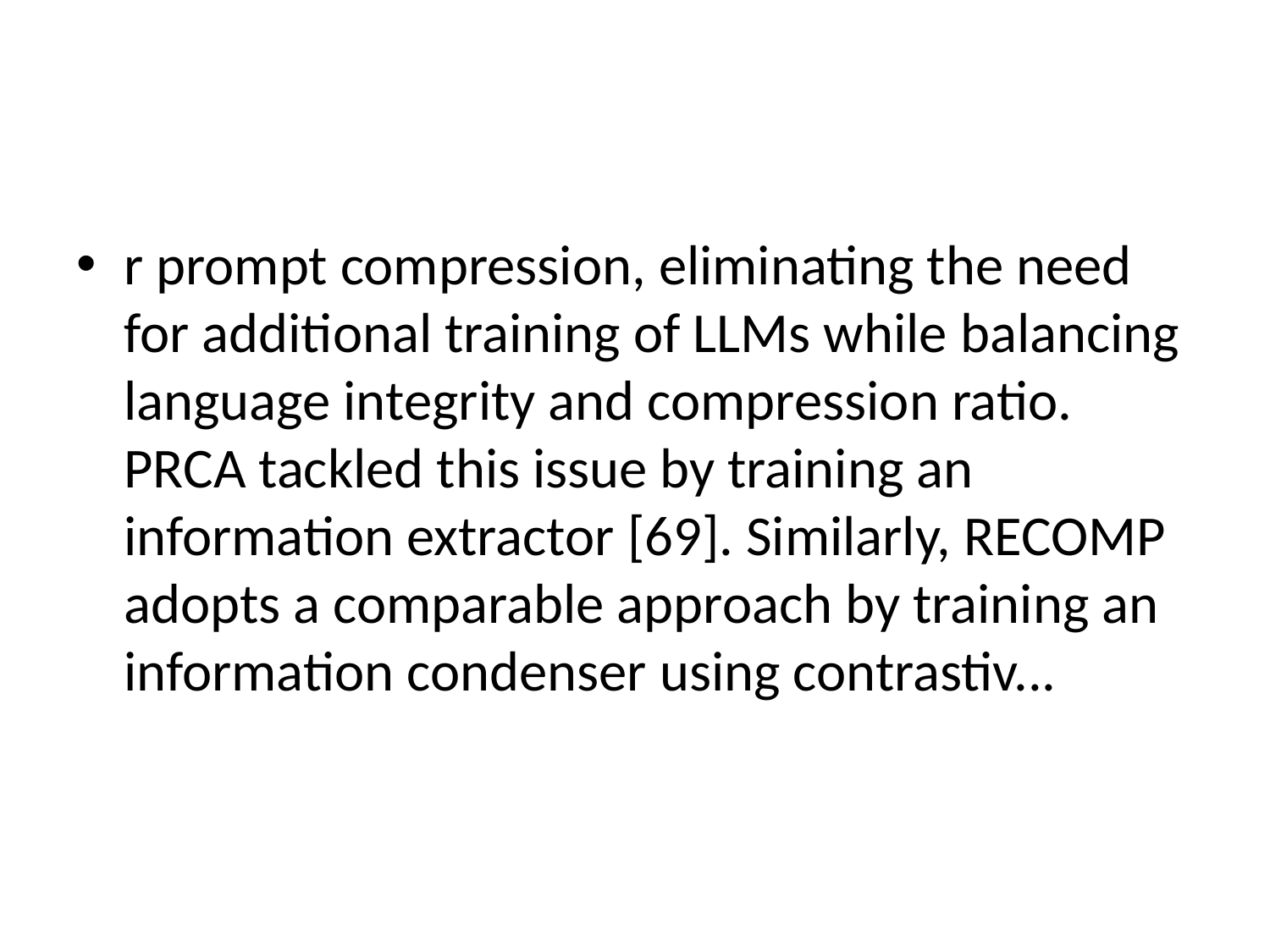

#
r prompt compression, eliminating the need for additional training of LLMs while balancing language integrity and compression ratio. PRCA tackled this issue by training an information extractor [69]. Similarly, RECOMP adopts a comparable approach by training an information condenser using contrastiv...